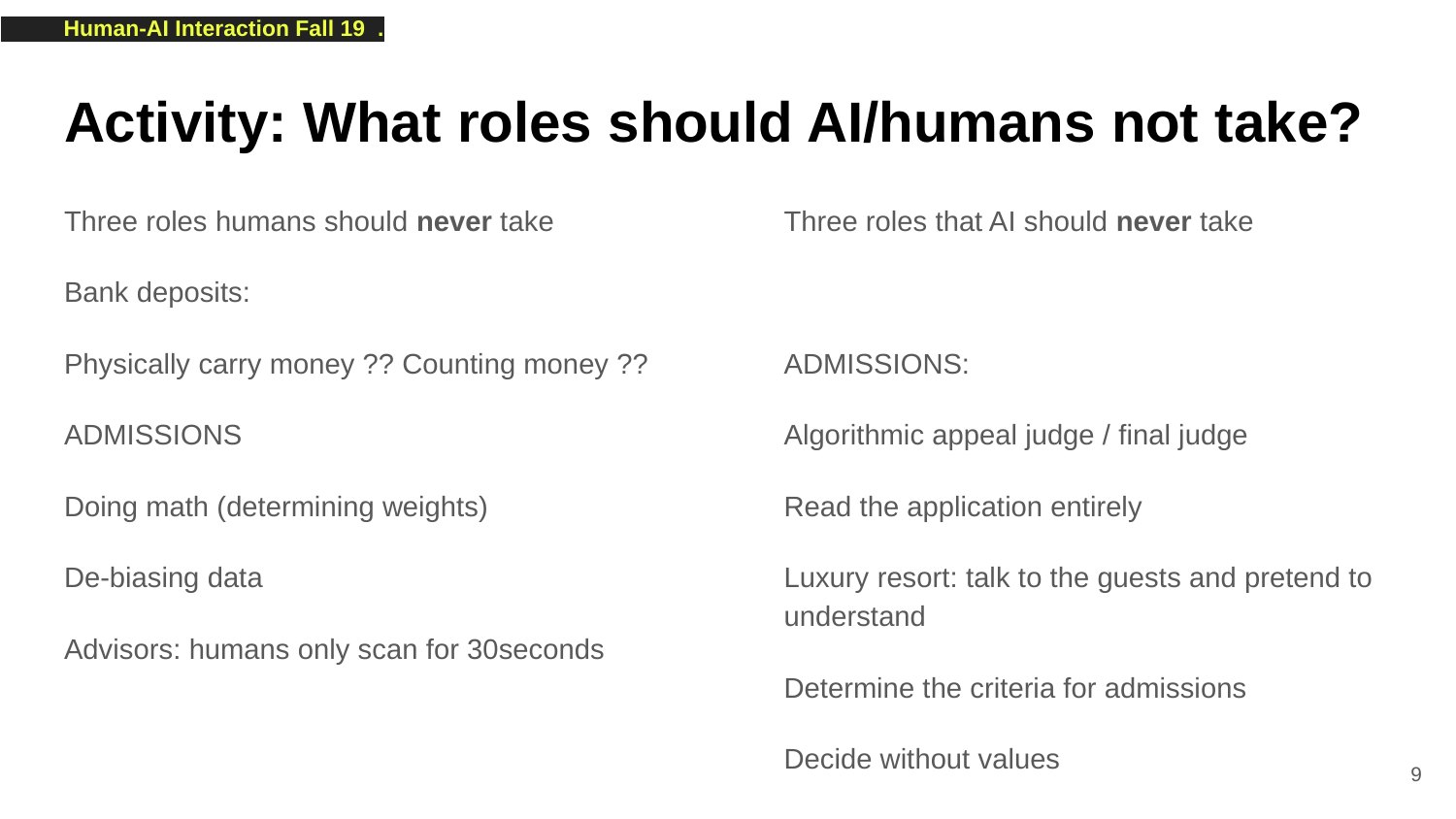

# Activity: What roles should AI/humans not take?
Three roles humans should never take
Bank deposits:
Physically carry money ?? Counting money ??
ADMISSIONS
Doing math (determining weights)
De-biasing data
Advisors: humans only scan for 30seconds

Three roles that AI should never take

ADMISSIONS:
Algorithmic appeal judge / final judge
Read the application entirely
Luxury resort: talk to the guests and pretend to understand
Determine the criteria for admissions
Decide without values

9